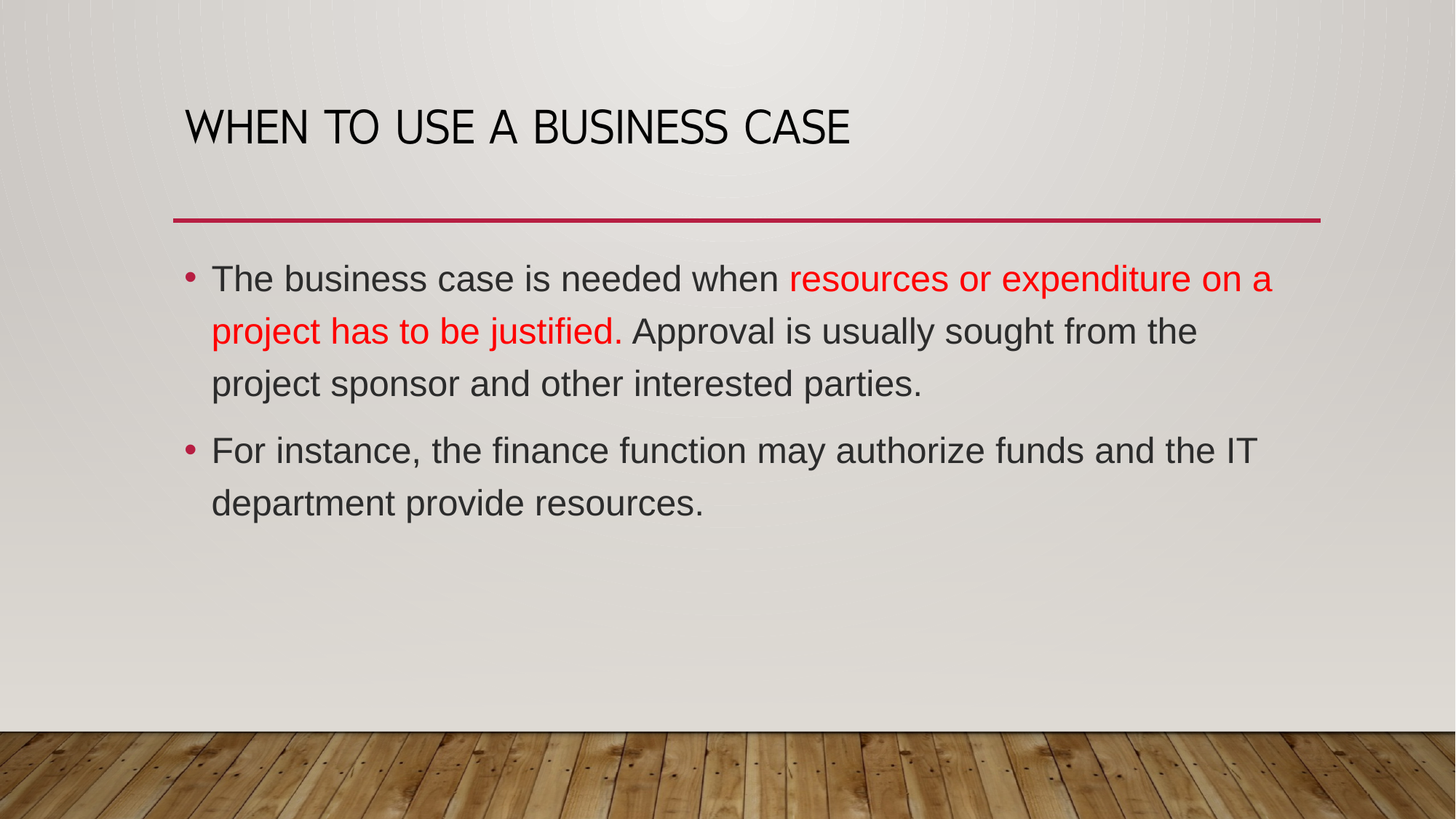

# WHEN TO USE A BUSINESS CASE
The business case is needed when resources or expenditure on a project has to be justified. Approval is usually sought from the project sponsor and other interested parties.
For instance, the finance function may authorize funds and the IT department provide resources.